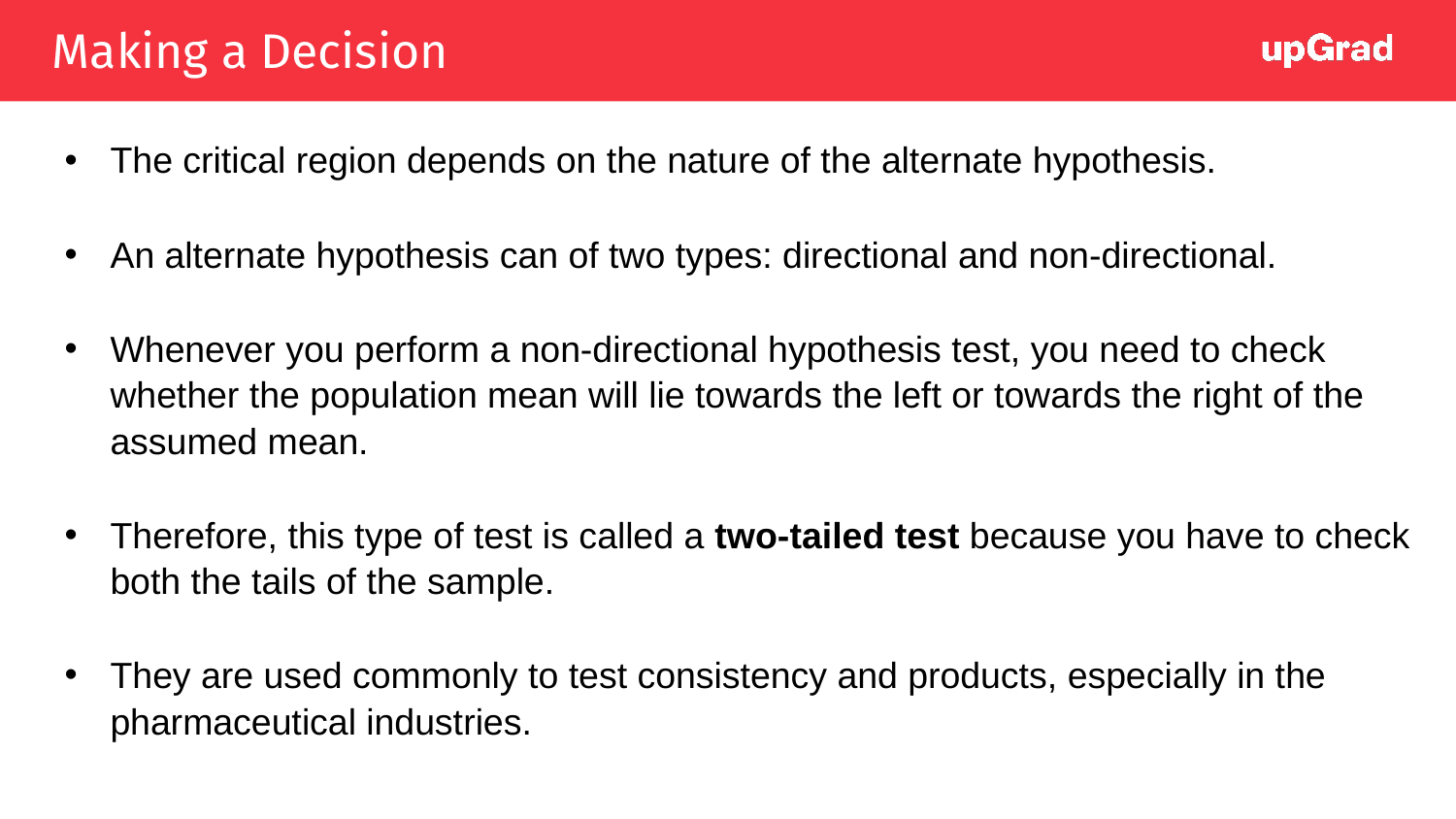

# Making a Decision

The critical region depends on the nature of the alternate hypothesis.
An alternate hypothesis can of two types: directional and non-directional.
Whenever you perform a non-directional hypothesis test, you need to check whether the population mean will lie towards the left or towards the right of the assumed mean.
Therefore, this type of test is called a two-tailed test because you have to check both the tails of the sample.
They are used commonly to test consistency and products, especially in the pharmaceutical industries.